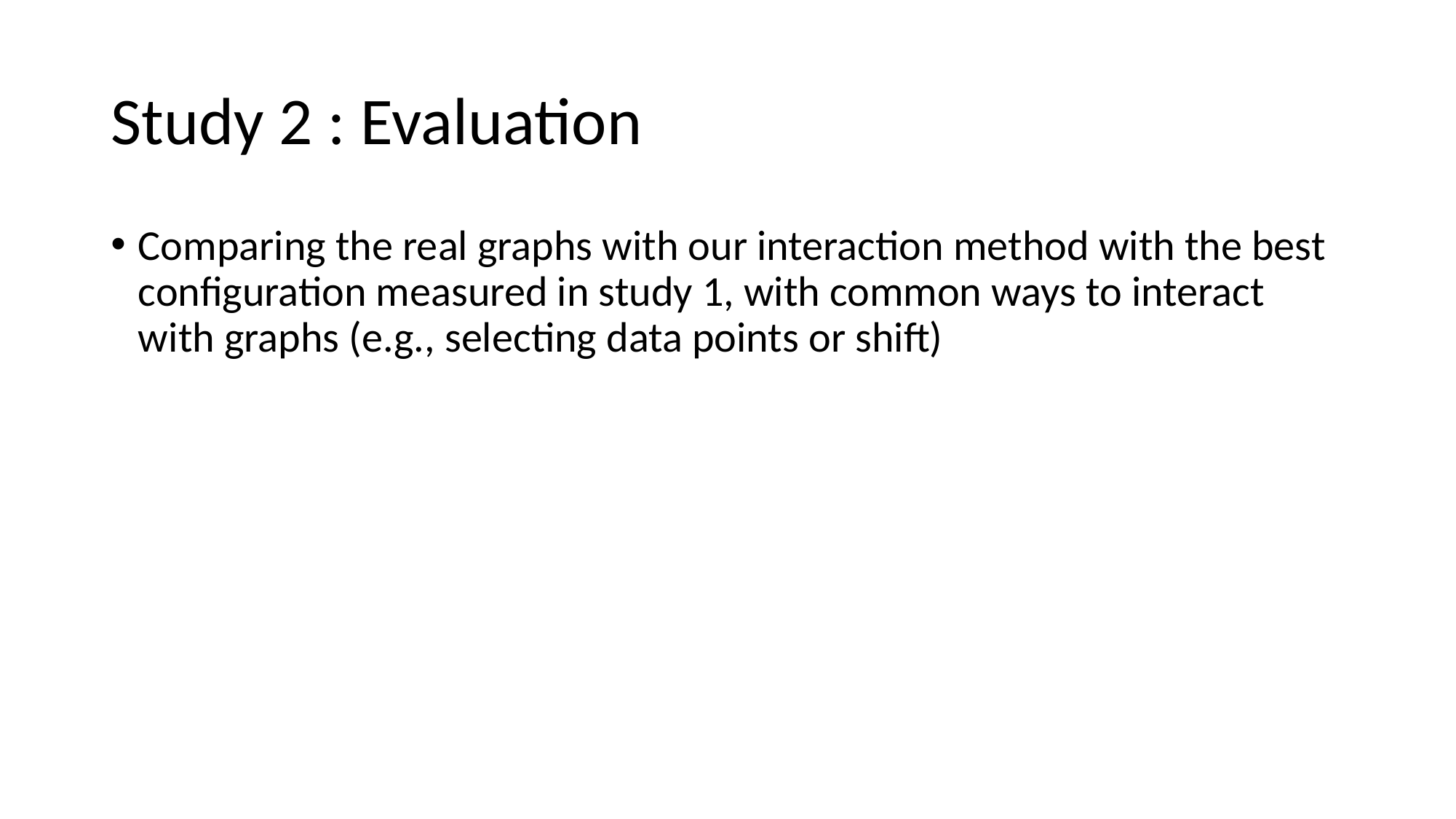

# Study 2 : Evaluation
Comparing the real graphs with our interaction method with the best configuration measured in study 1, with common ways to interact with graphs (e.g., selecting data points or shift)